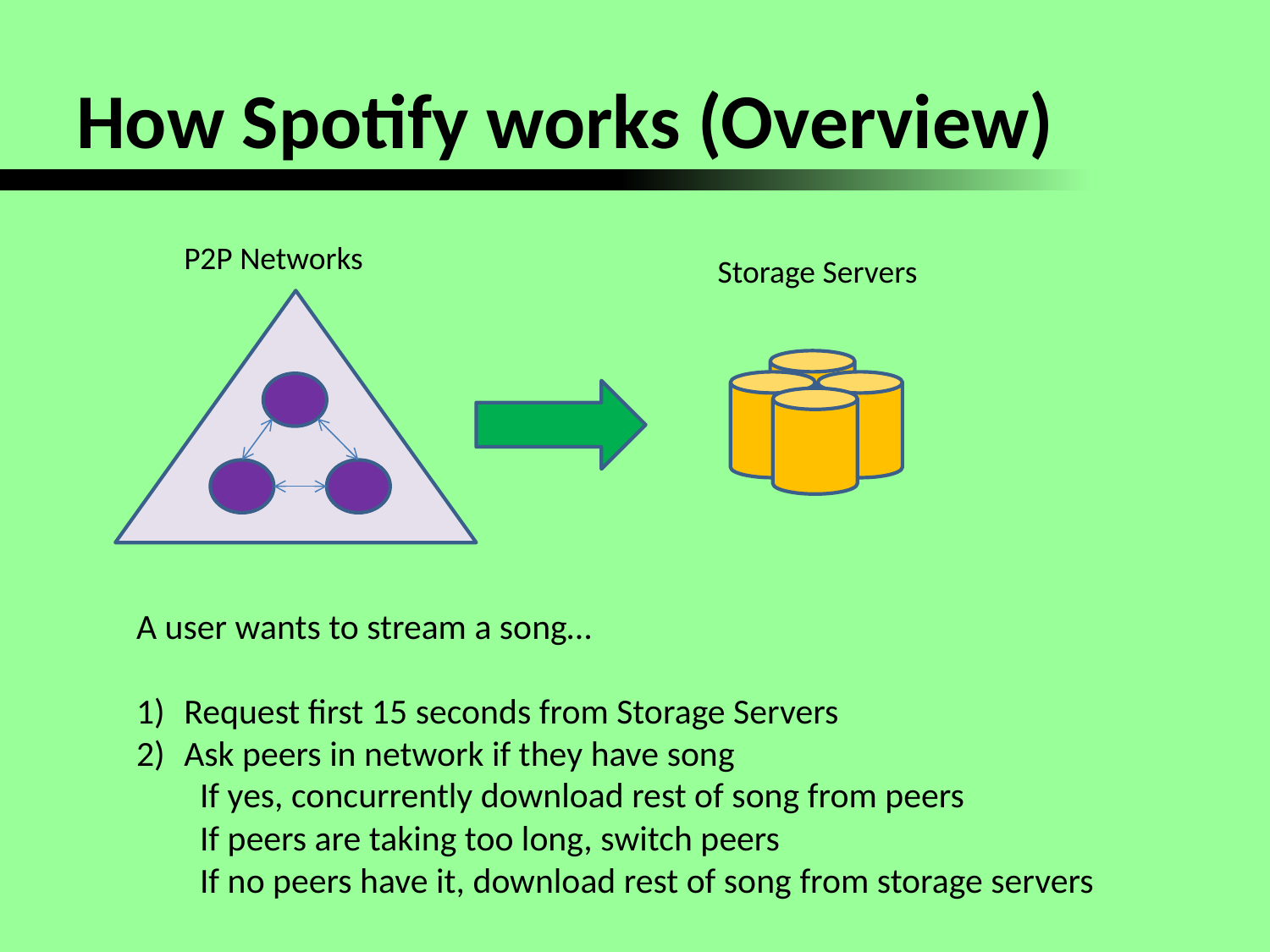

How Spotify works (Overview)

P2P Networks
Storage Servers

A user wants to stream a song…

Request first 15 seconds from Storage Servers
Ask peers in network if they have song
If yes, concurrently download rest of song from peers
If peers are taking too long, switch peers
If no peers have it, download rest of song from storage servers